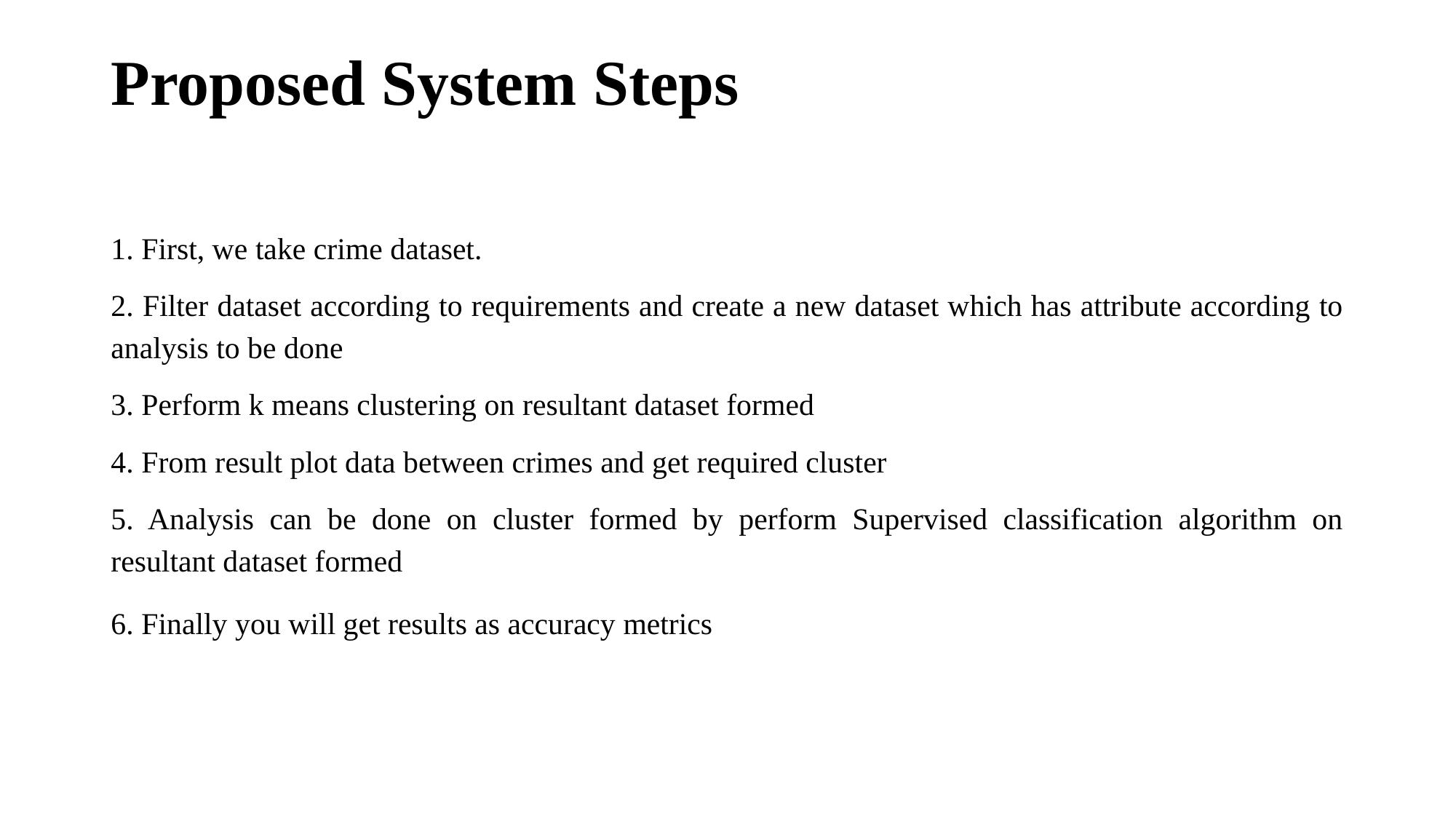

# Proposed System Steps
1. First, we take crime dataset.
2. Filter dataset according to requirements and create a new dataset which has attribute according to analysis to be done
3. Perform k means clustering on resultant dataset formed
4. From result plot data between crimes and get required cluster
5. Analysis can be done on cluster formed by perform Supervised classification algorithm on resultant dataset formed
6. Finally you will get results as accuracy metrics